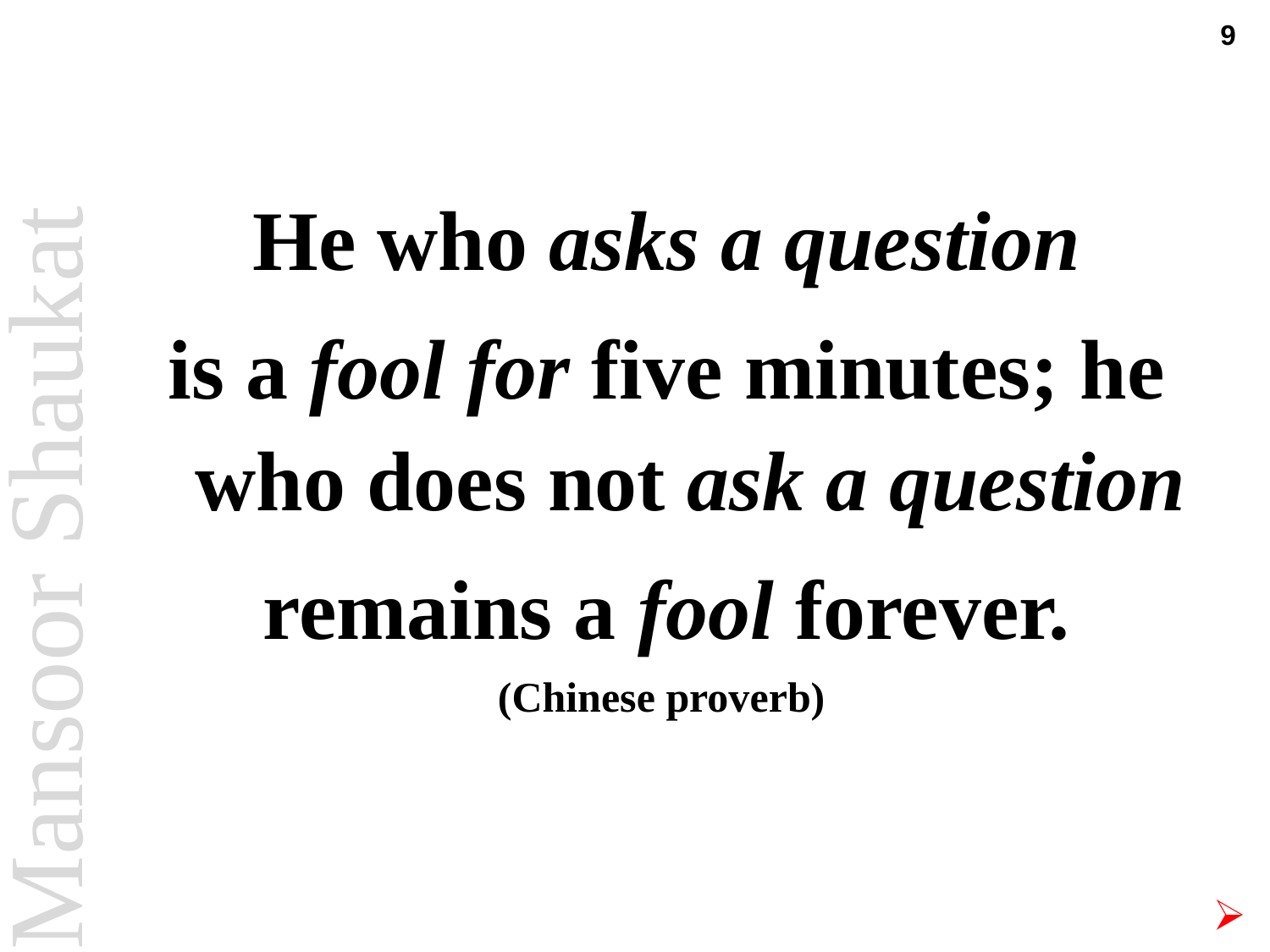

9

He who asks a question
is a fool for five minutes; he who does not ask a question
remains a fool forever.
(Chinese proverb)